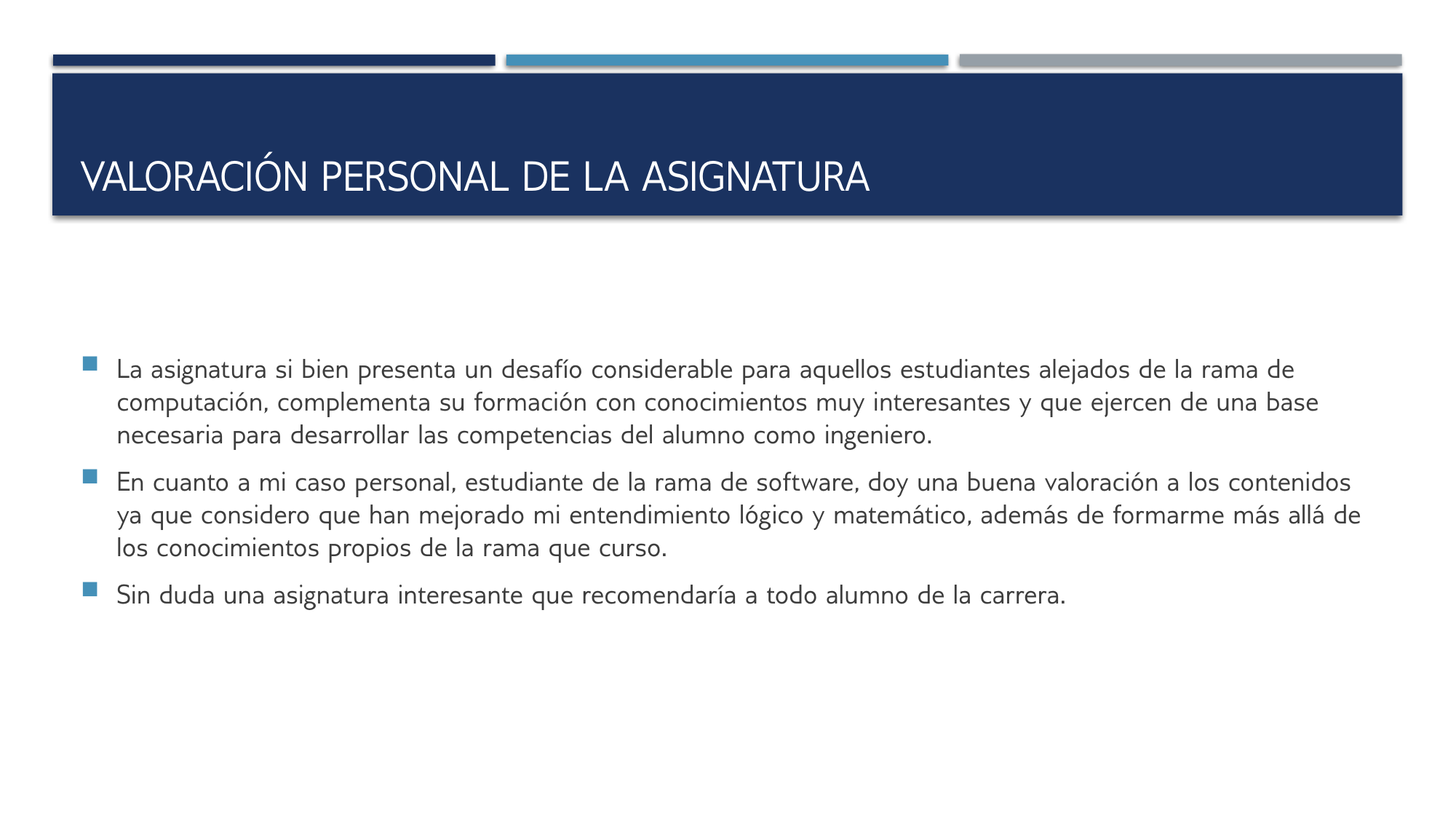

# VALORACIÓN PERSONAL DE LA ASIGNATURA
La asignatura si bien presenta un desafío considerable para aquellos estudiantes alejados de la rama de computación, complementa su formación con conocimientos muy interesantes y que ejercen de una base necesaria para desarrollar las competencias del alumno como ingeniero.
En cuanto a mi caso personal, estudiante de la rama de software, doy una buena valoración a los contenidos ya que considero que han mejorado mi entendimiento lógico y matemático, además de formarme más allá de los conocimientos propios de la rama que curso.
Sin duda una asignatura interesante que recomendaría a todo alumno de la carrera.